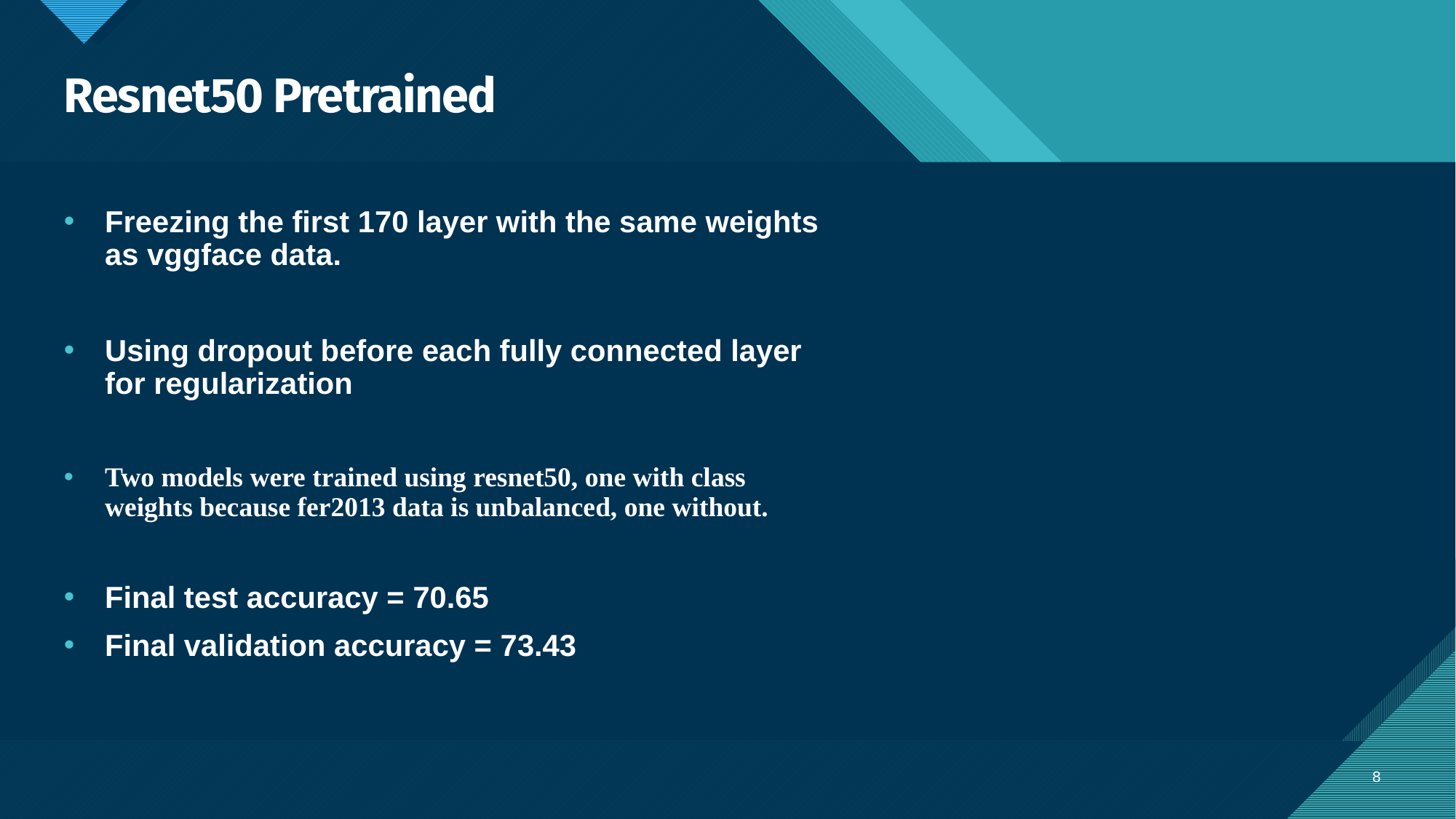

# Resnet50 Pretrained
Freezing the first 170 layer with the same weights as vggface data.

Using dropout before each fully connected layer for regularization

Two models were trained using resnet50, one with class weights because fer2013 data is unbalanced, one without.

Final test accuracy = 70.65
Final validation accuracy = 73.43

8